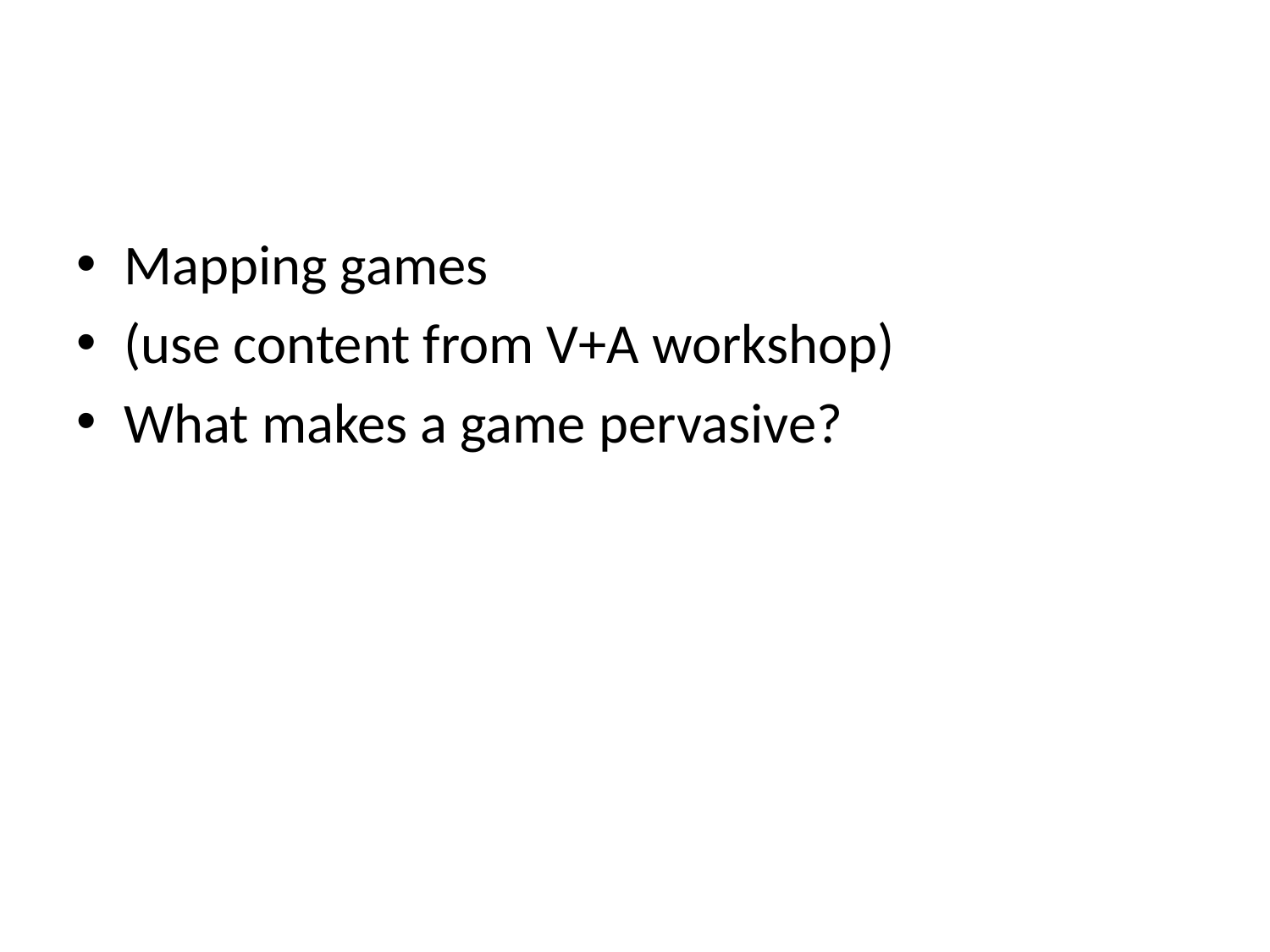

#
Mapping games
(use content from V+A workshop)
What makes a game pervasive?